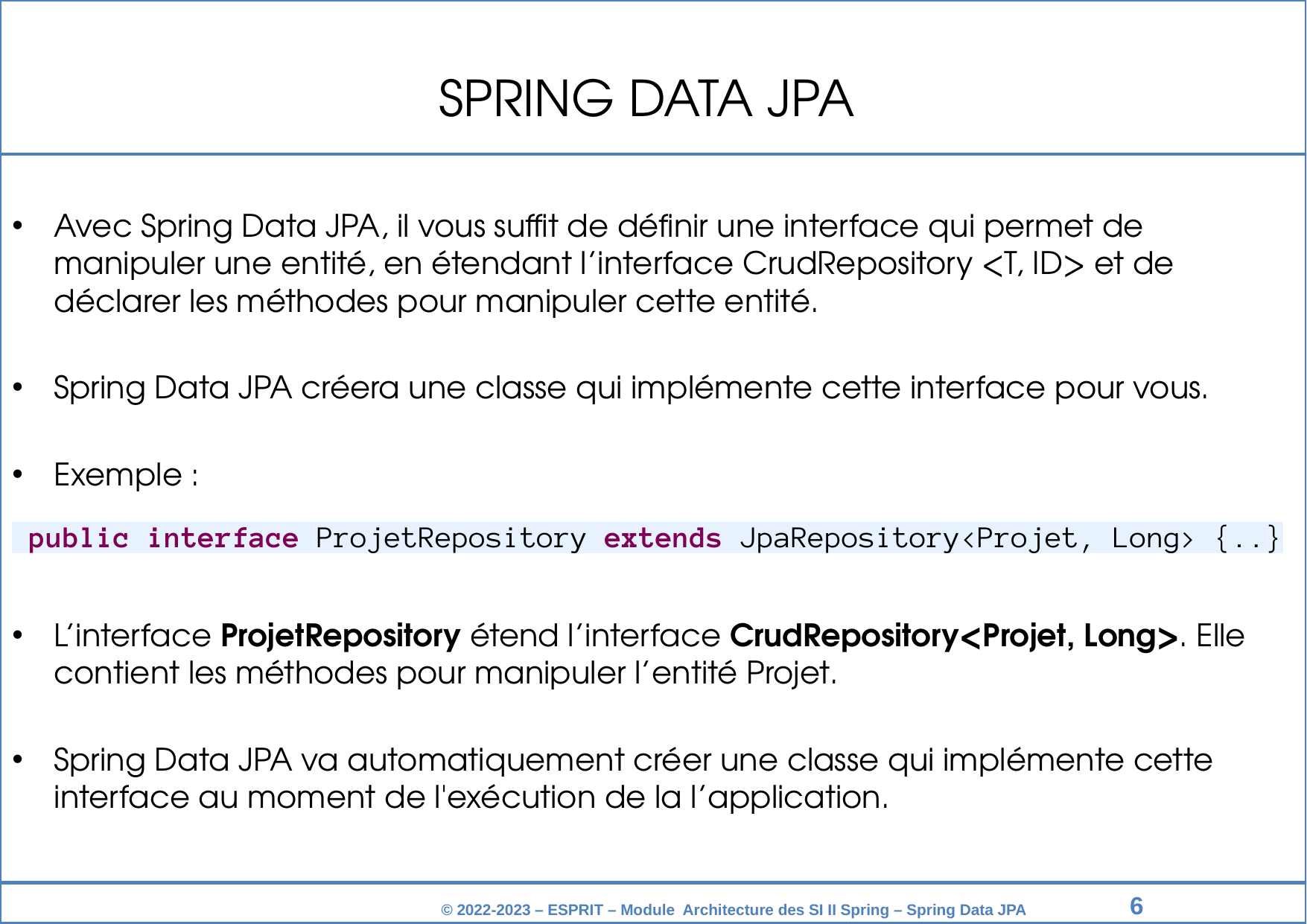

SPRING DATA JPA

Avec Spring Data JPA, il vous suffit de définir une interface qui permet de manipuler une entité, en étendant l’interface CrudRepository <T, ID> et de déclarer les méthodes pour manipuler cette entité.

Spring Data JPA créera une classe qui implémente cette interface pour vous.

Exemple :
 public interface ProjetRepository extends JpaRepository<Projet, Long> {..}

L’interface ProjetRepository étend l’interface CrudRepository<Projet, Long>. Elle contient les méthodes pour manipuler l’entité Projet.

Spring Data JPA va automatiquement créer une classe qui implémente cette interface au moment de l'exécution de la l’application.

6